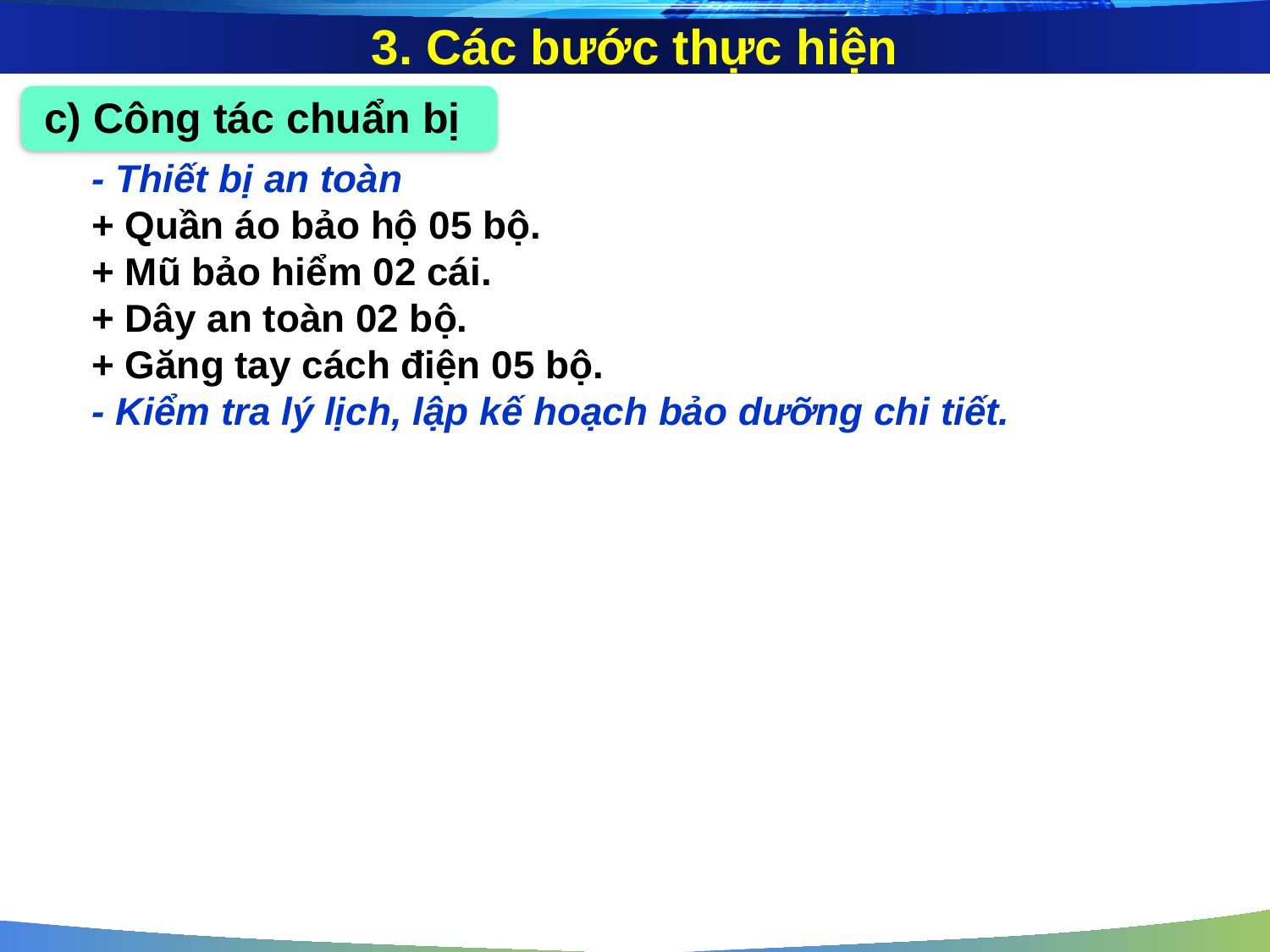

3. Các bước thực hiện
c) Công tác chuẩn bị

- Thiết bị an toàn
+ Quần áo bảo hộ 05 bộ.
+ Mũ bảo hiểm 02 cái.
+ Dây an toàn 02 bộ.
+ Găng tay cách điện 05 bộ.
- Kiểm tra lý lịch, lập kế hoạch bảo dưỡng chi tiết.